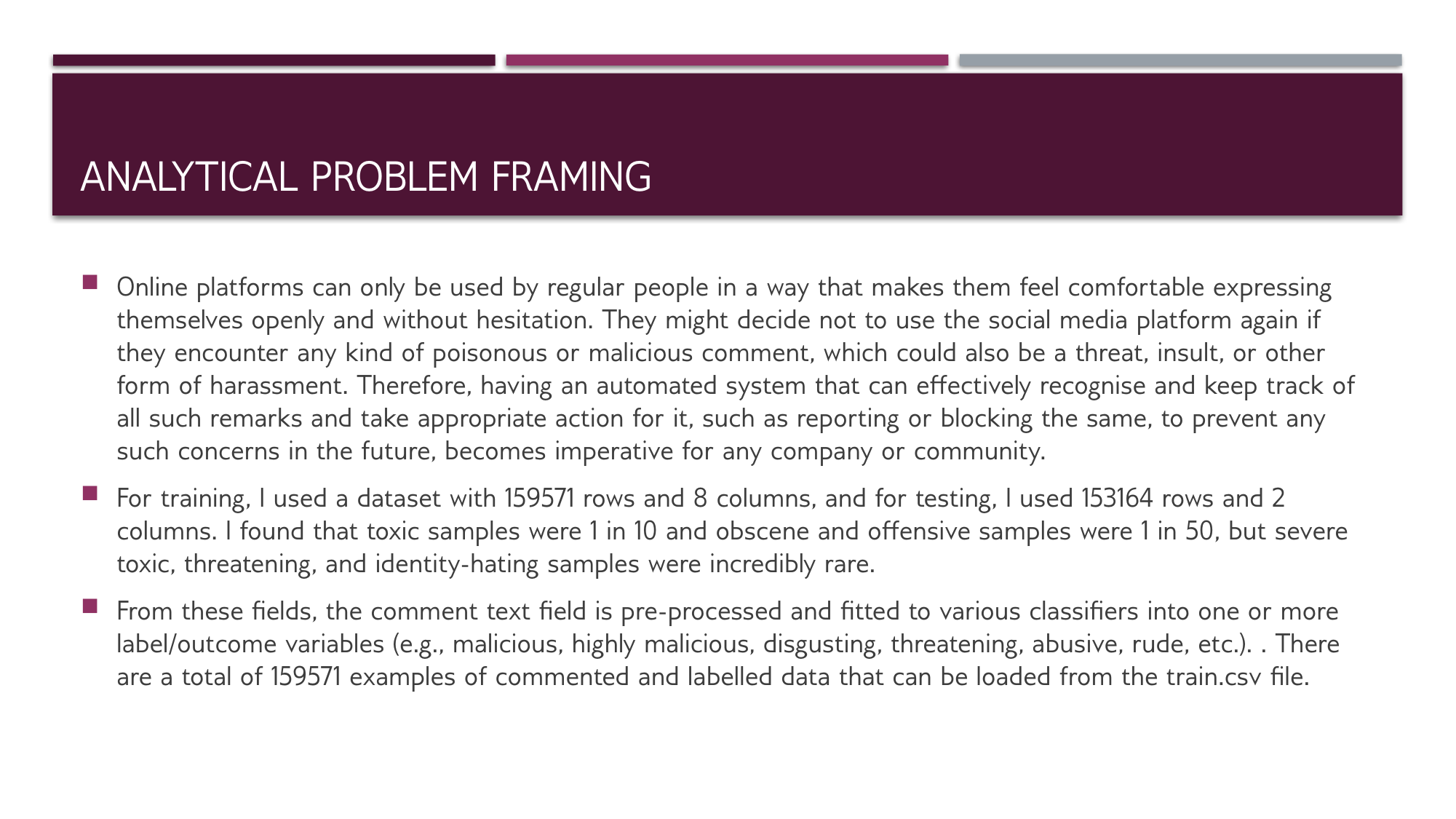

# Analytical Problem Framing
Online platforms can only be used by regular people in a way that makes them feel comfortable expressing themselves openly and without hesitation. They might decide not to use the social media platform again if they encounter any kind of poisonous or malicious comment, which could also be a threat, insult, or other form of harassment. Therefore, having an automated system that can effectively recognise and keep track of all such remarks and take appropriate action for it, such as reporting or blocking the same, to prevent any such concerns in the future, becomes imperative for any company or community.
For training, I used a dataset with 159571 rows and 8 columns, and for testing, I used 153164 rows and 2 columns. I found that toxic samples were 1 in 10 and obscene and offensive samples were 1 in 50, but severe toxic, threatening, and identity-hating samples were incredibly rare.
From these fields, the comment text field is pre-processed and fitted to various classifiers into one or more label/outcome variables (e.g., malicious, highly malicious, disgusting, threatening, abusive, rude, etc.). . There are a total of 159571 examples of commented and labelled data that can be loaded from the train.csv file.